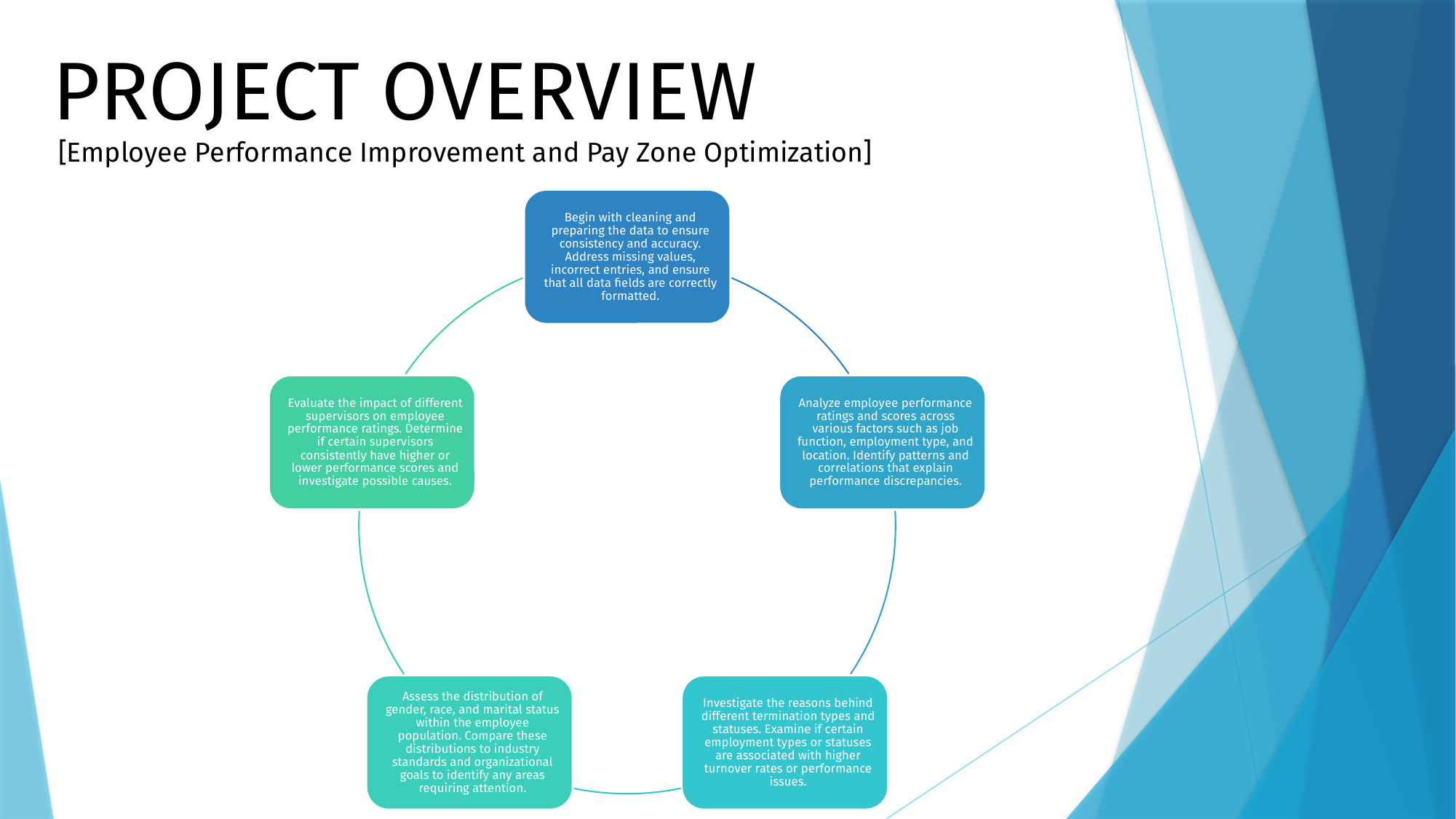

PROJECT OVERVIEW
[Employee Performance Improvement and Pay Zone Optimization]
Begin with cleaning and preparing the data to ensure consistency and accuracy. Address missing values, incorrect entries, and ensure that all data fields are correctly formatted.
Analyze employee performance ratings and scores across various factors such as job function, employment type, and location. Identify patterns and correlations that explain performance discrepancies.
Investigate the reasons behind different termination types and statuses. Examine if certain employment types or statuses are associated with higher turnover rates or performance issues.
Assess the distribution of gender, race, and marital status within the employee population. Compare these distributions to industry standards and organizational goals to identify any areas requiring attention.
Evaluate the impact of different supervisors on employee performance ratings. Determine if certain supervisors consistently have higher or lower performance scores and investigate possible causes.